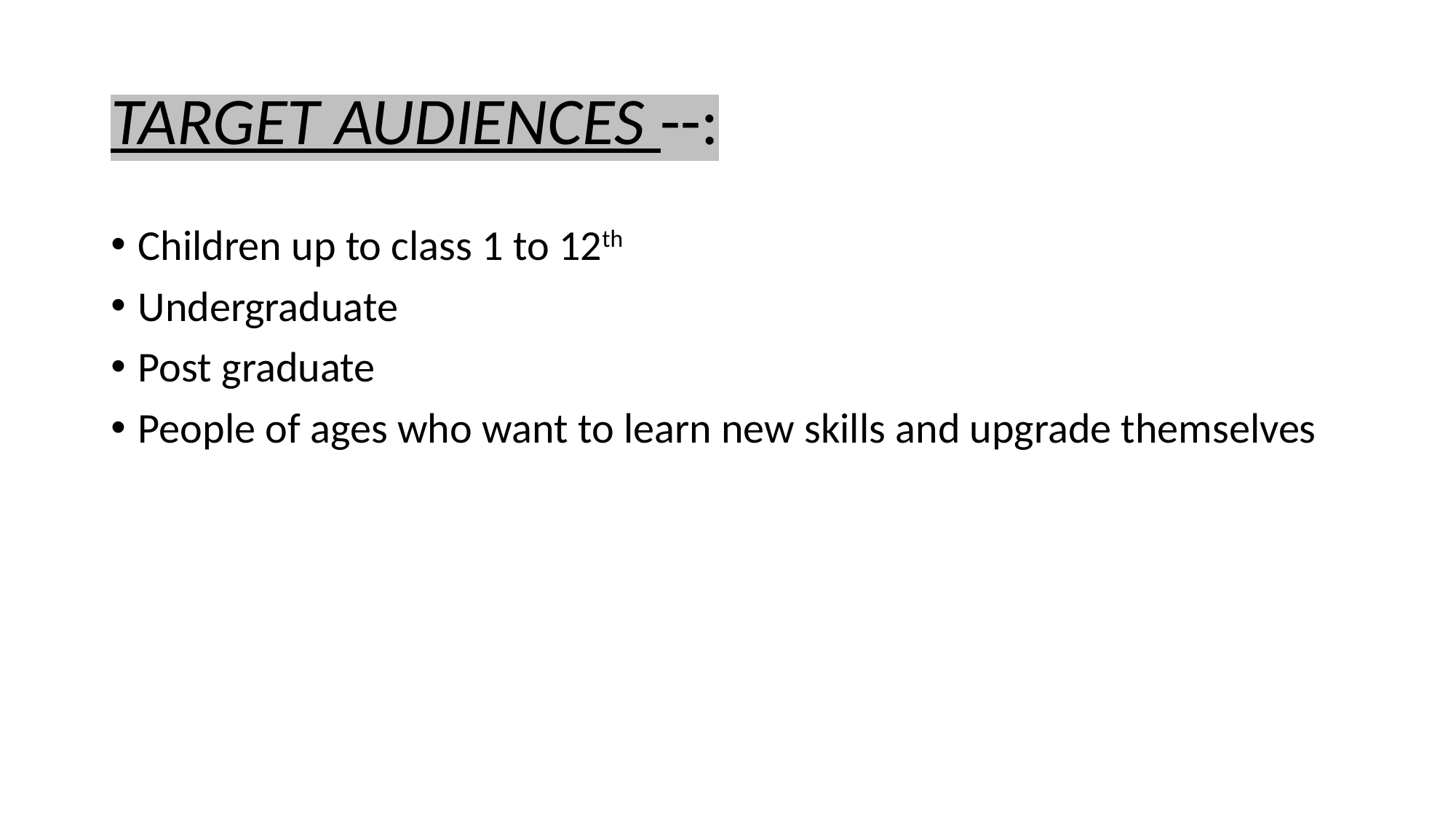

# TARGET AUDIENCES --:
Children up to class 1 to 12th
Undergraduate
Post graduate
People of ages who want to learn new skills and upgrade themselves